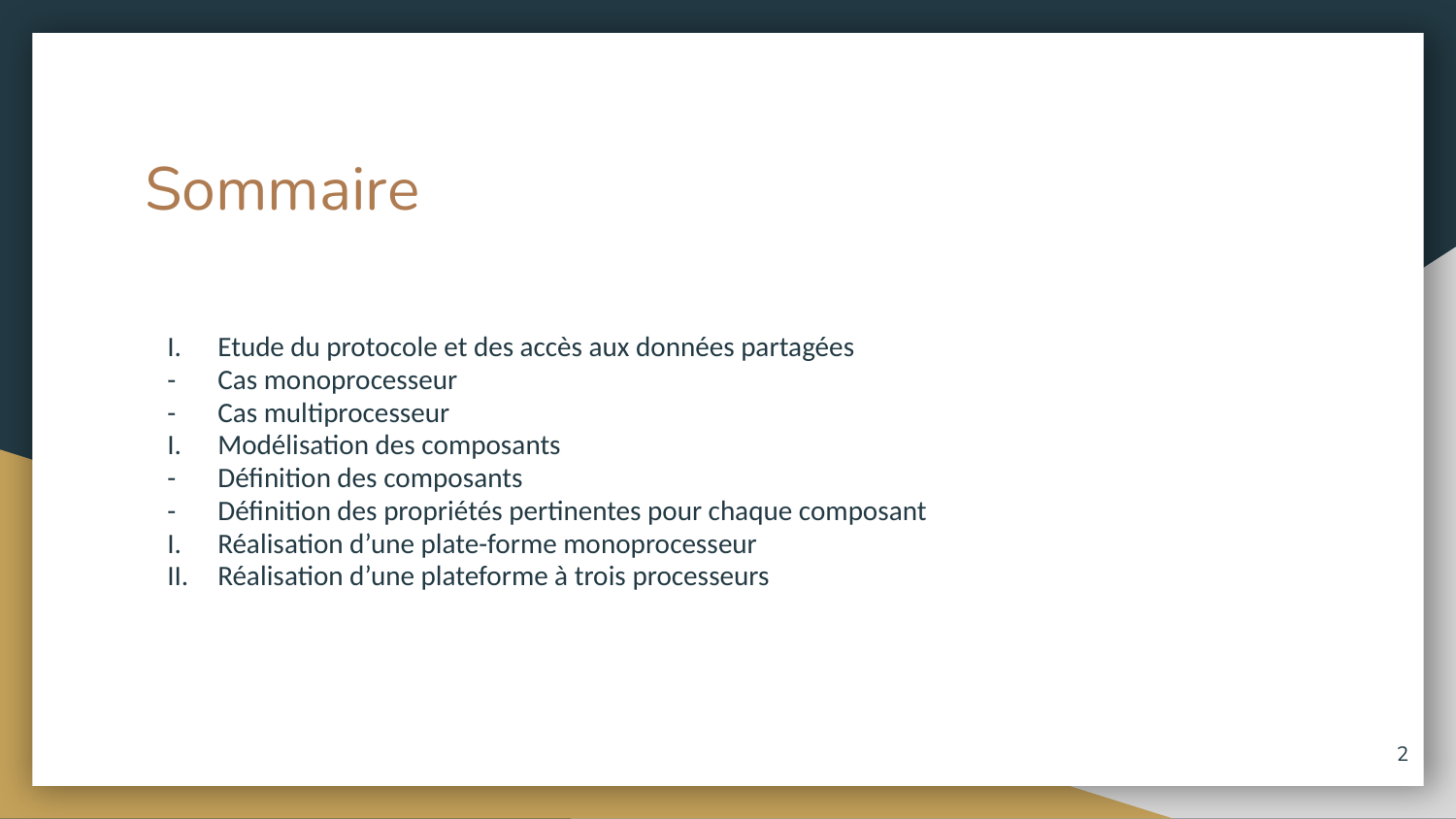

# Sommaire
Etude du protocole et des accès aux données partagées
Cas monoprocesseur
Cas multiprocesseur
Modélisation des composants
Définition des composants
Définition des propriétés pertinentes pour chaque composant
Réalisation d’une plate-forme monoprocesseur
Réalisation d’une plateforme à trois processeurs

2